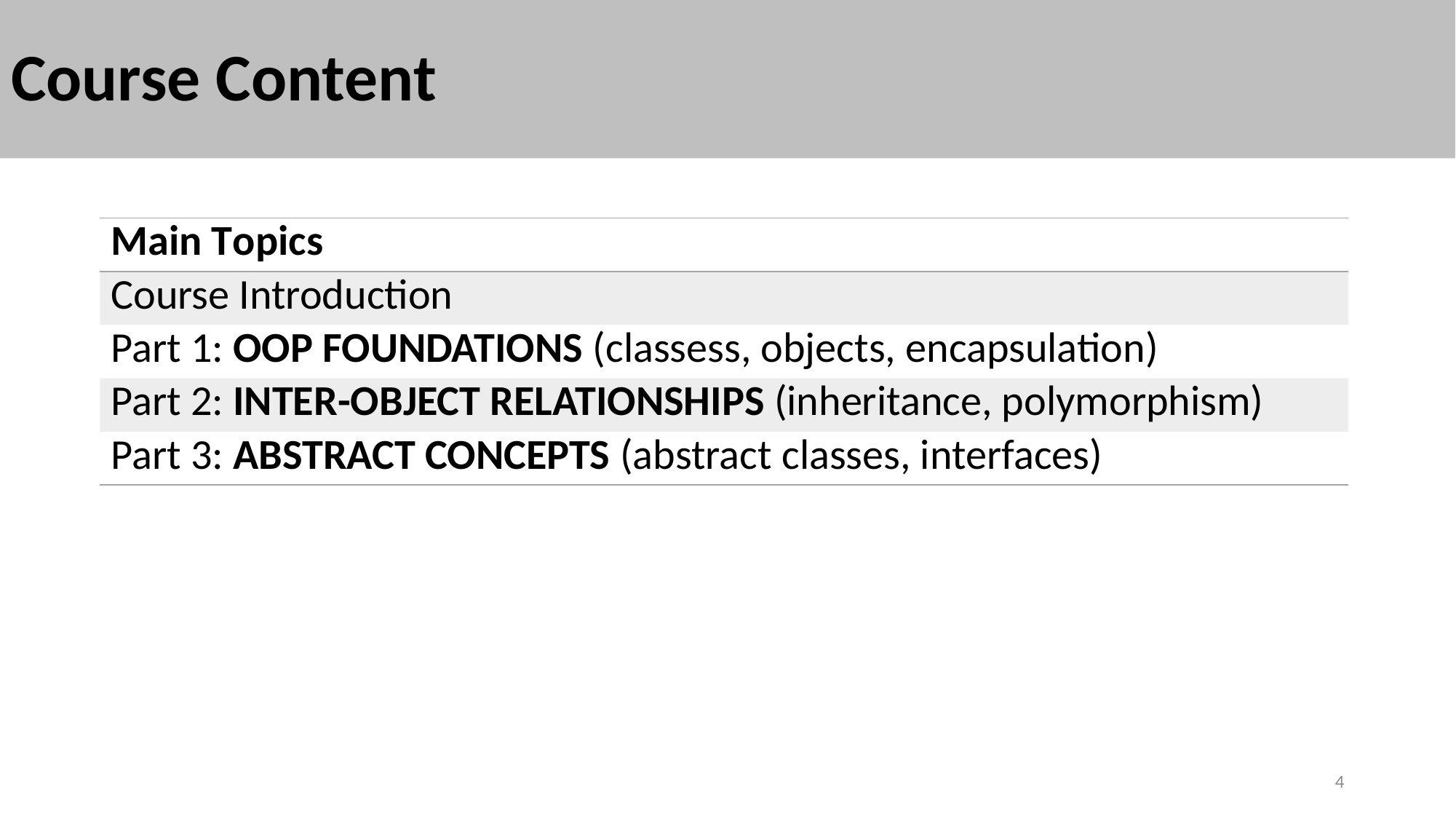

# Course Content
| Main Topics |
| --- |
| Course Introduction |
| Part 1: OOP FOUNDATIONS (classess, objects, encapsulation) |
| Part 2: INTER-OBJECT RELATIONSHIPS (inheritance, polymorphism) |
| Part 3: ABSTRACT CONCEPTS (abstract classes, interfaces) |
4